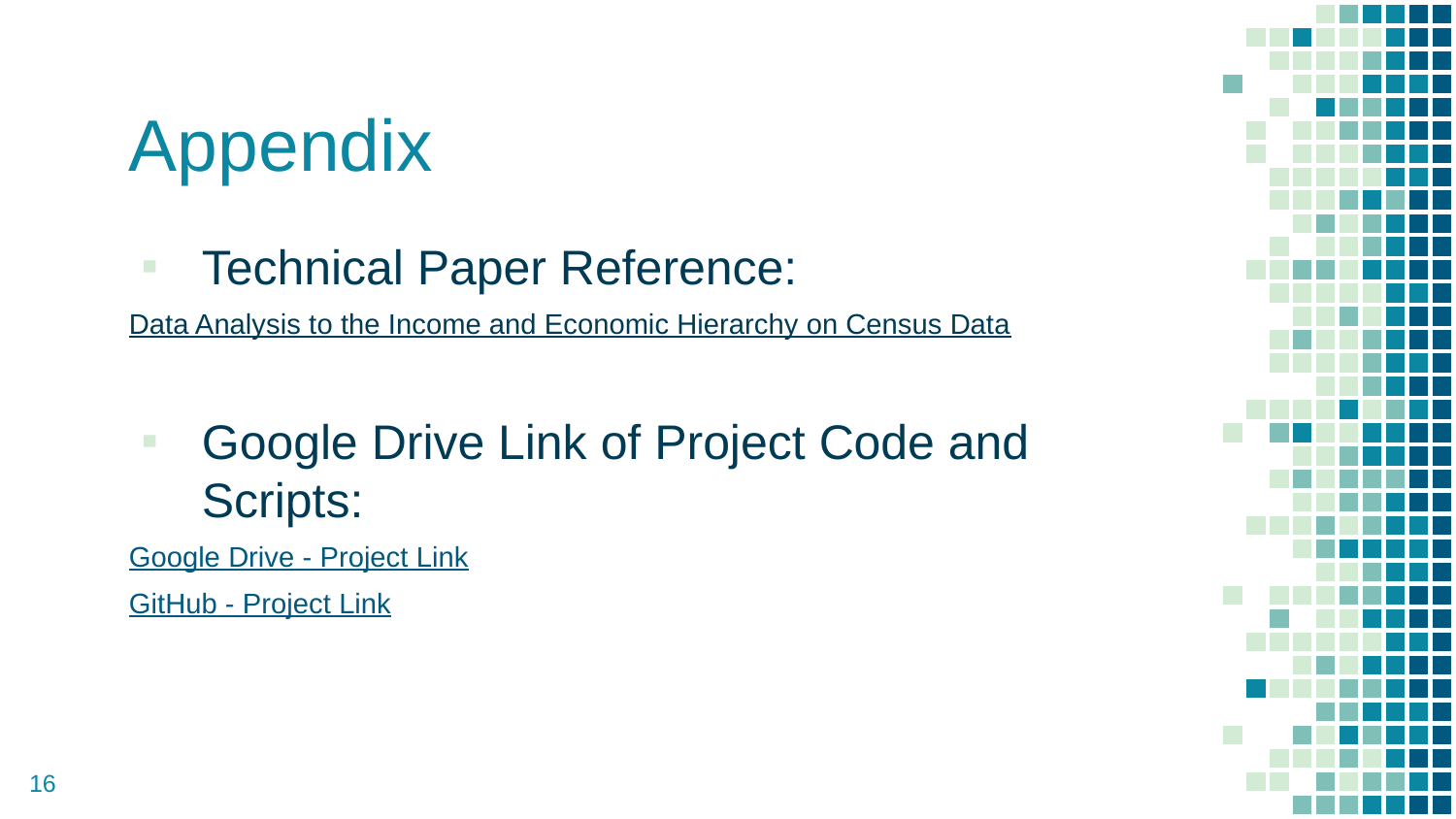

# Appendix
Technical Paper Reference:
Data Analysis to the Income and Economic Hierarchy on Census Data
Google Drive Link of Project Code and Scripts:
Google Drive - Project Link
GitHub - Project Link

16